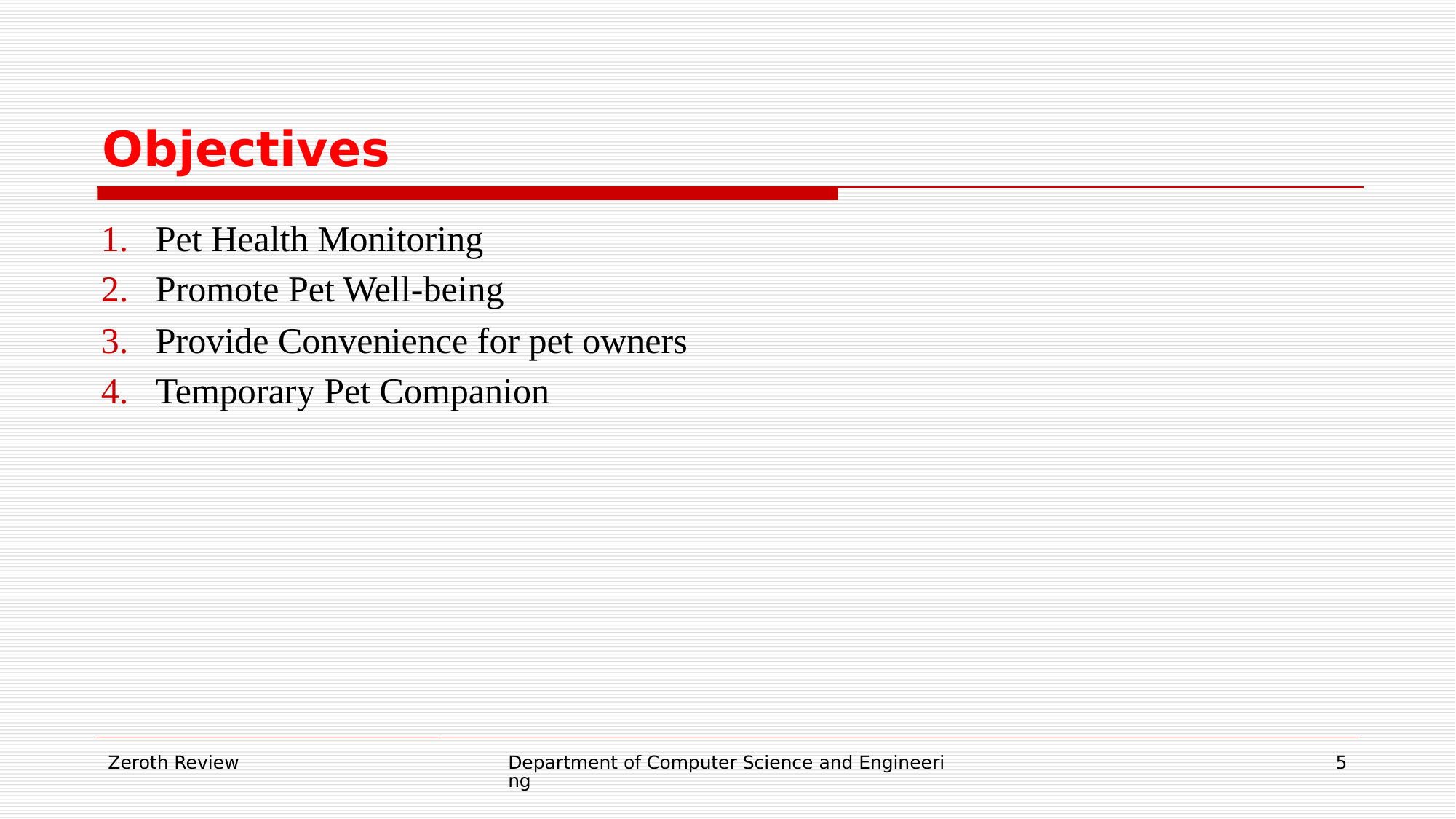

# Objectives
Pet Health Monitoring
Promote Pet Well-being
Provide Convenience for pet owners
Temporary Pet Companion

Zeroth Review
Department of Computer Science and Engineering
5